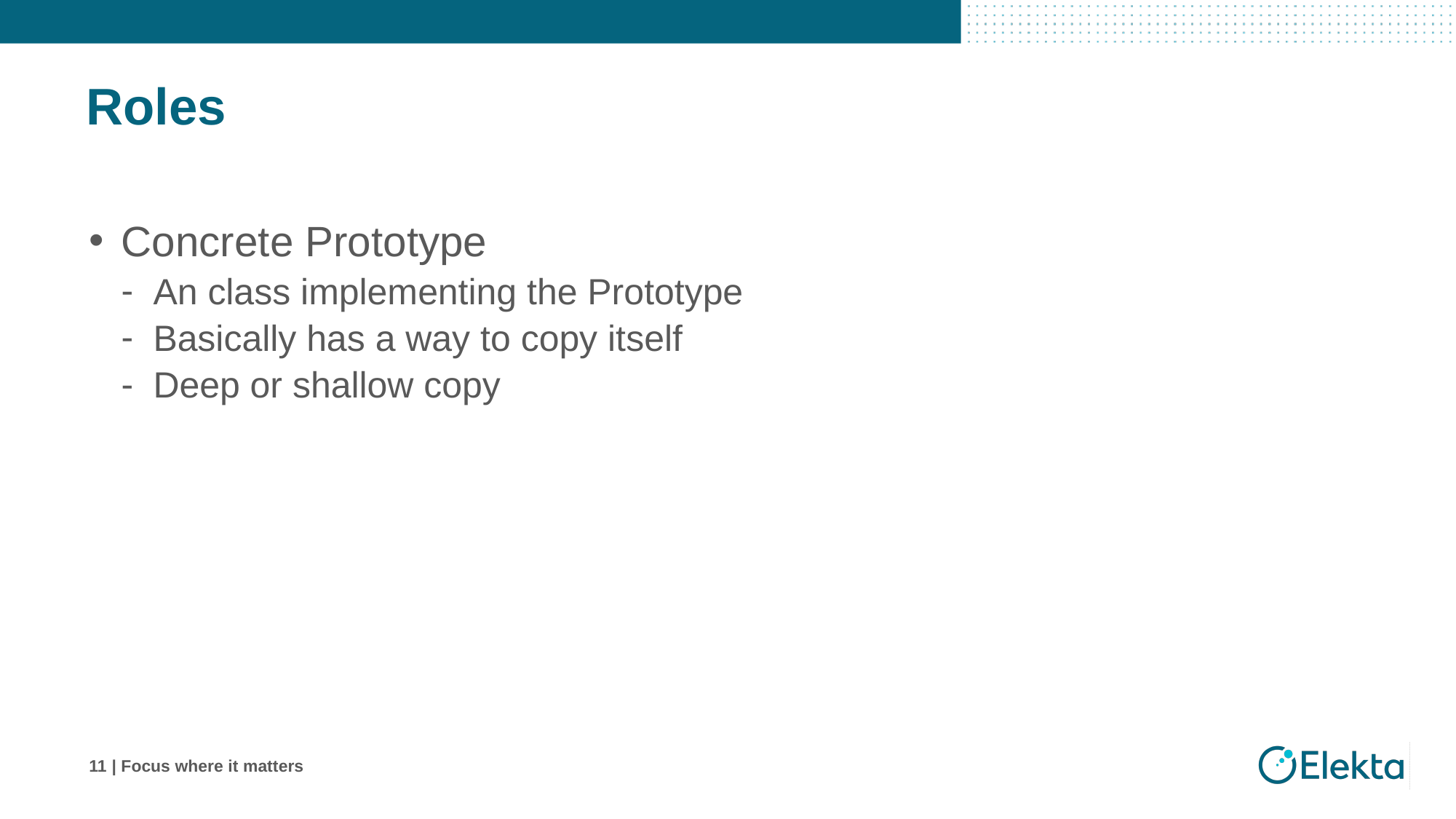

# Roles

Concrete Prototype
An class implementing the Prototype
Basically has a way to copy itself
Deep or shallow copy